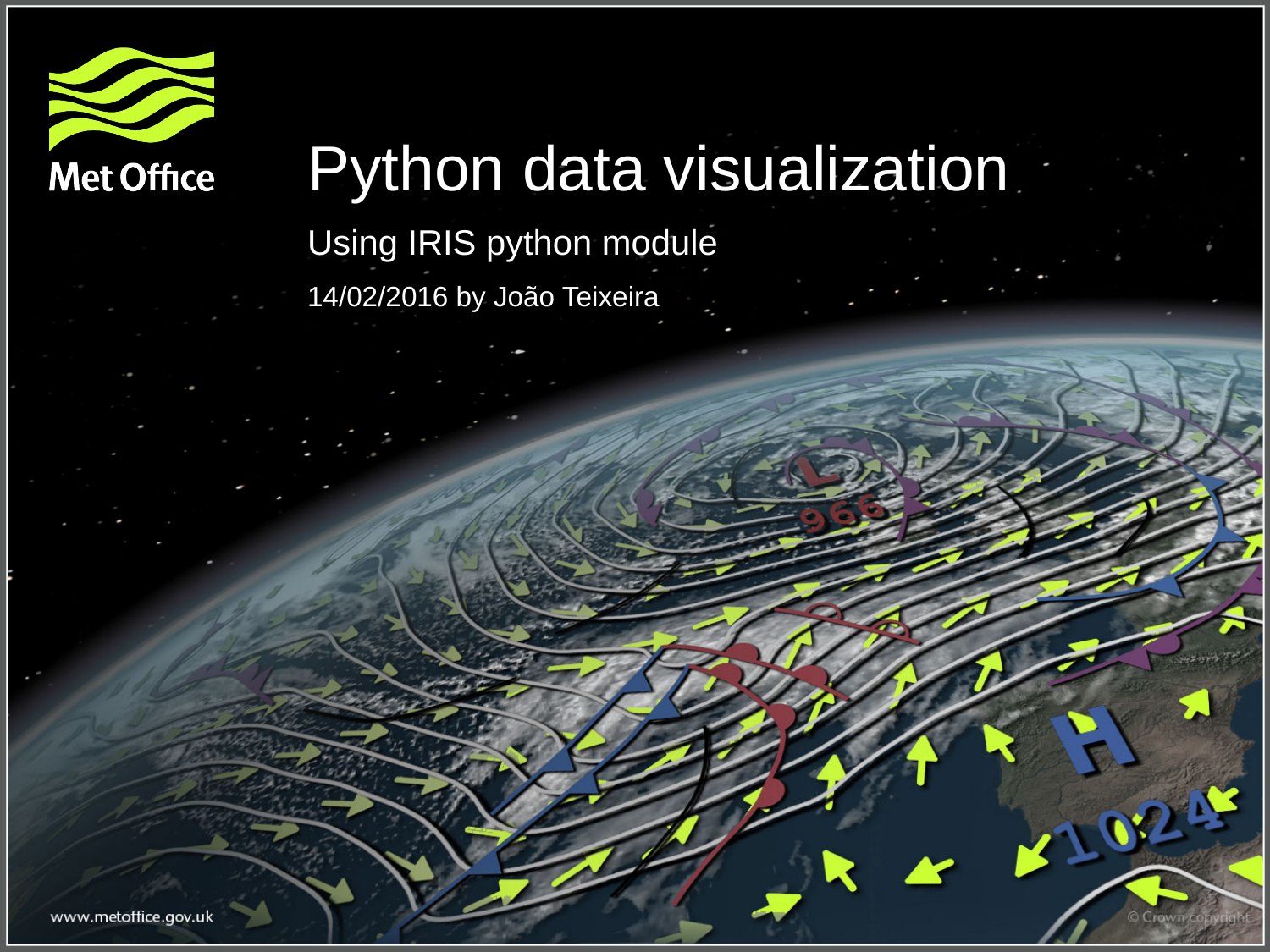

Python data visualization
Using IRIS python module
14/02/2016 by João Teixeira